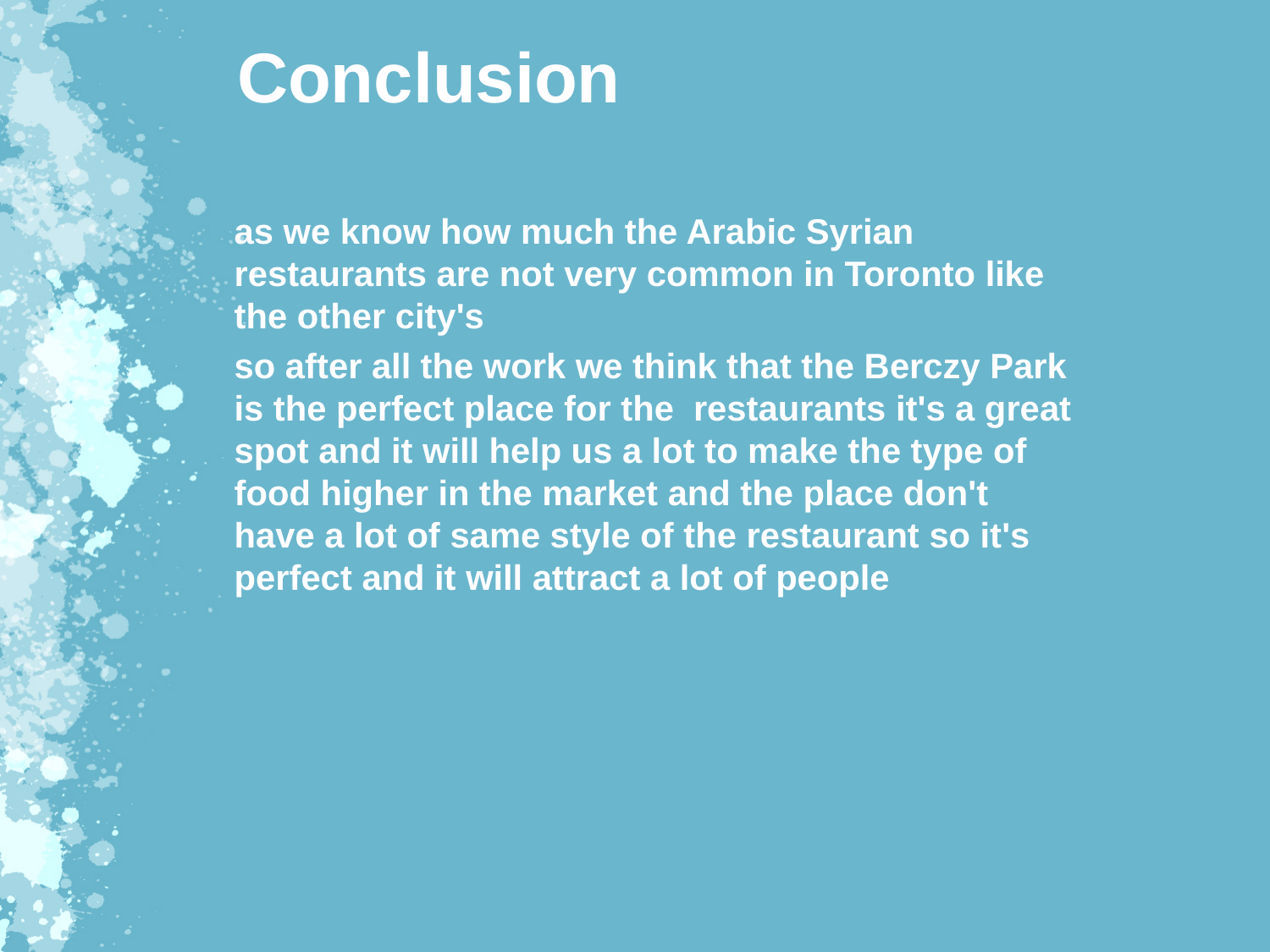

# Conclusion

as we know how much the Arabic Syrian restaurants are not very common in Toronto like the other city's
so after all the work we think that the Berczy Park is the perfect place for the  restaurants it's a great spot and it will help us a lot to make the type of food higher in the market and the place don't have a lot of same style of the restaurant so it's perfect and it will attract a lot of people